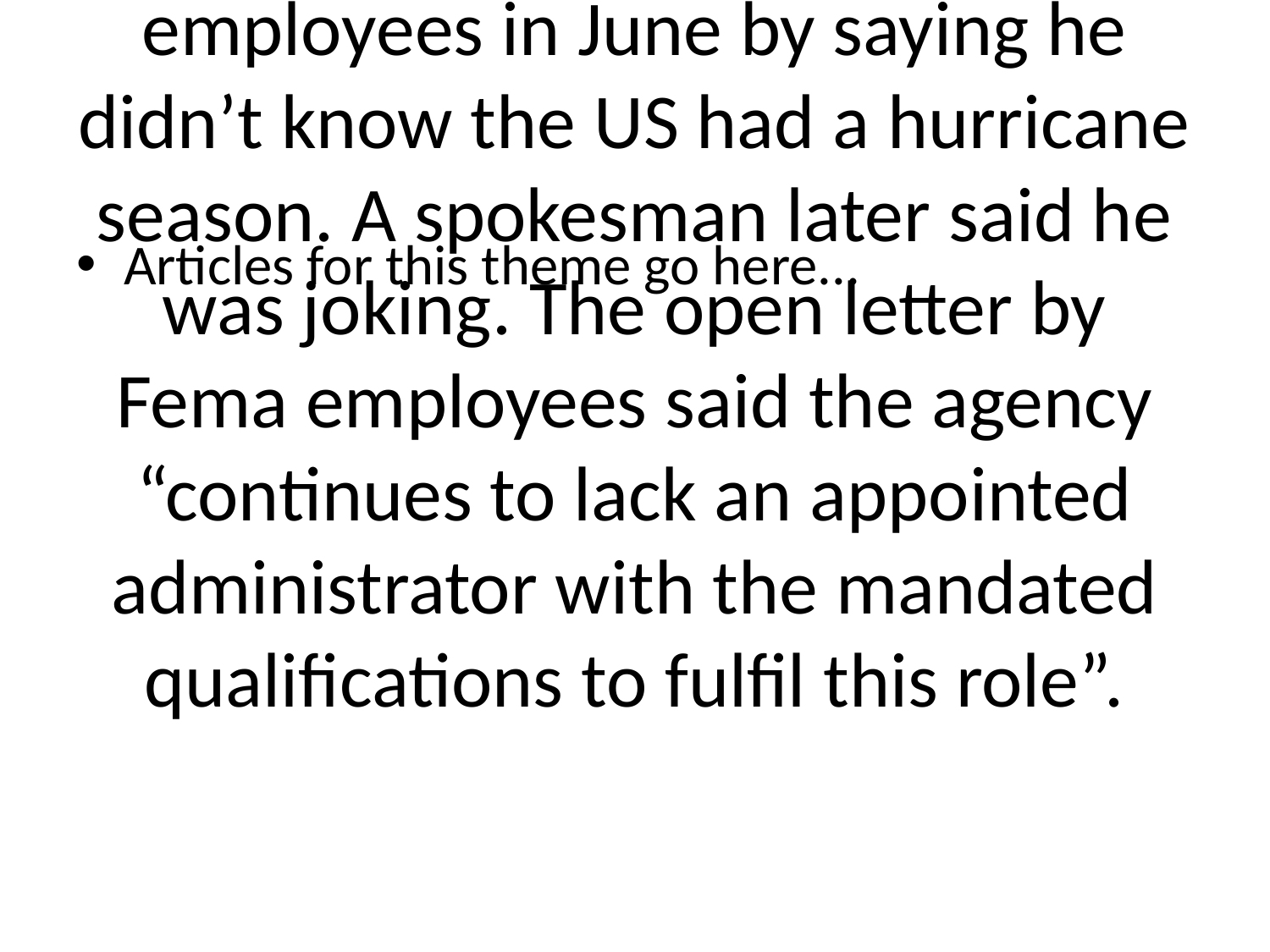

# Hamilton was replaced with David Richardson, a former Marine Corps officer with no senior-level experience in emergency management. He shocked employees in June by saying he didn’t know the US had a hurricane season. A spokesman later said he was joking. The open letter by Fema employees said the agency “continues to lack an appointed administrator with the mandated qualifications to fulfil this role”.
Articles for this theme go here...